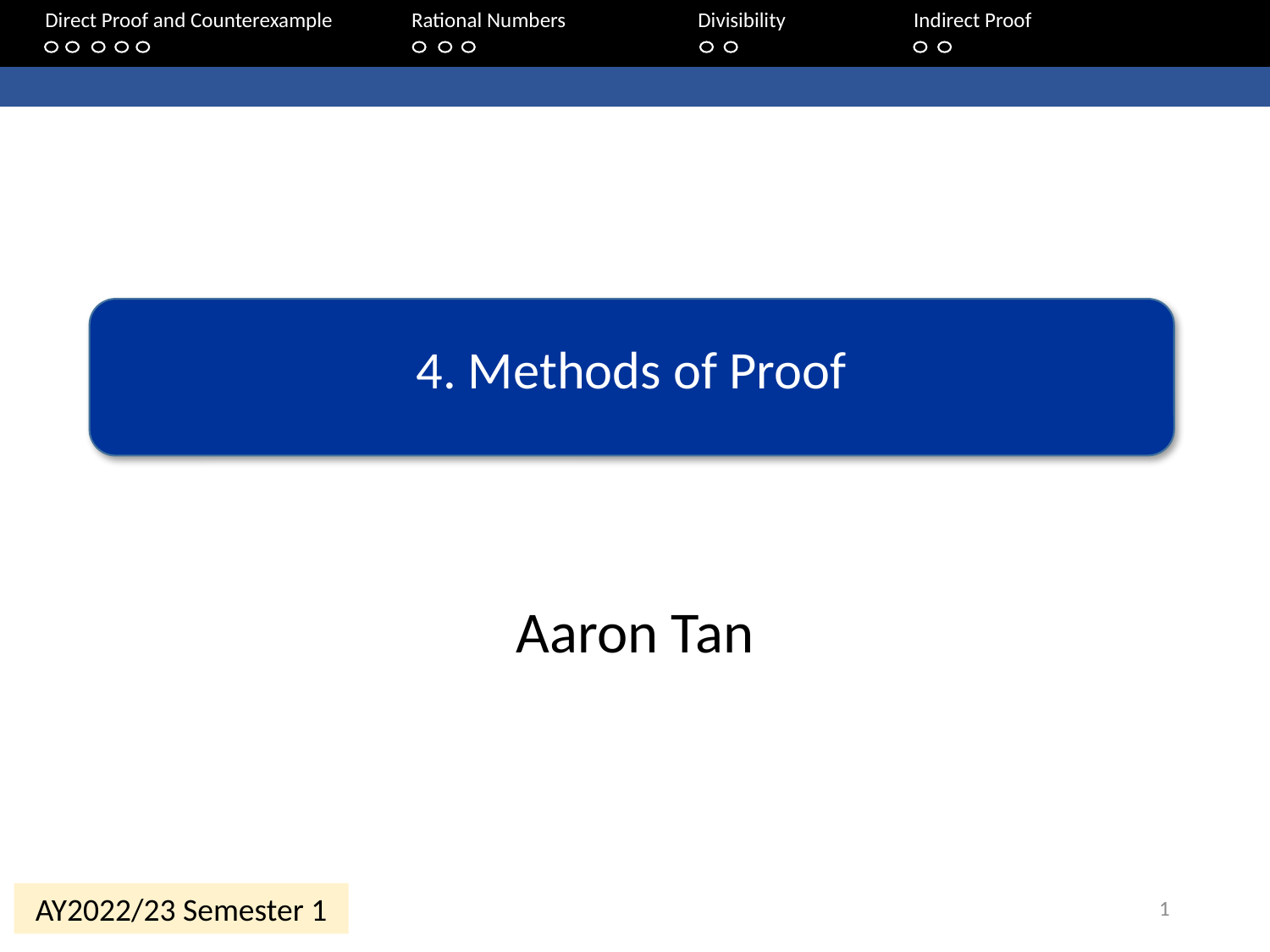

Direct Proof and Counterexample	Rational Numbers	Divisibility	 Indirect Proof

# 3. The Logic of Quantified Statements
4. Methods of Proof
Aaron Tan
1
AY2022/23 Semester 1